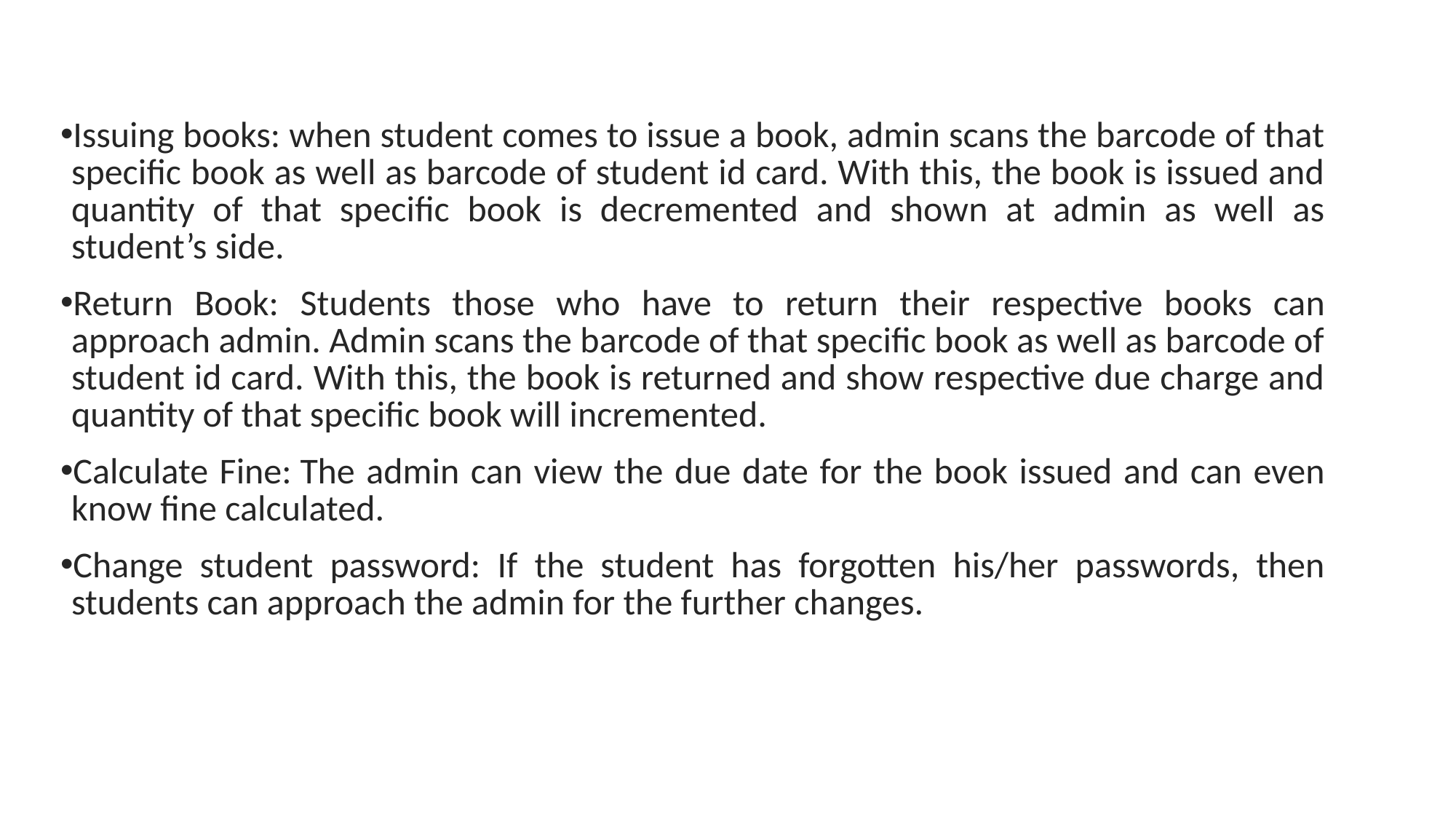

Issuing books: when student comes to issue a book, admin scans the barcode of that specific book as well as barcode of student id card. With this, the book is issued and quantity of that specific book is decremented and shown at admin as well as student’s side.
Return Book: Students those who have to return their respective books can approach admin. Admin scans the barcode of that specific book as well as barcode of student id card. With this, the book is returned and show respective due charge and quantity of that specific book will incremented.
Calculate Fine: The admin can view the due date for the book issued and can even know fine calculated.
Change student password: If the student has forgotten his/her passwords, then students can approach the admin for the further changes.